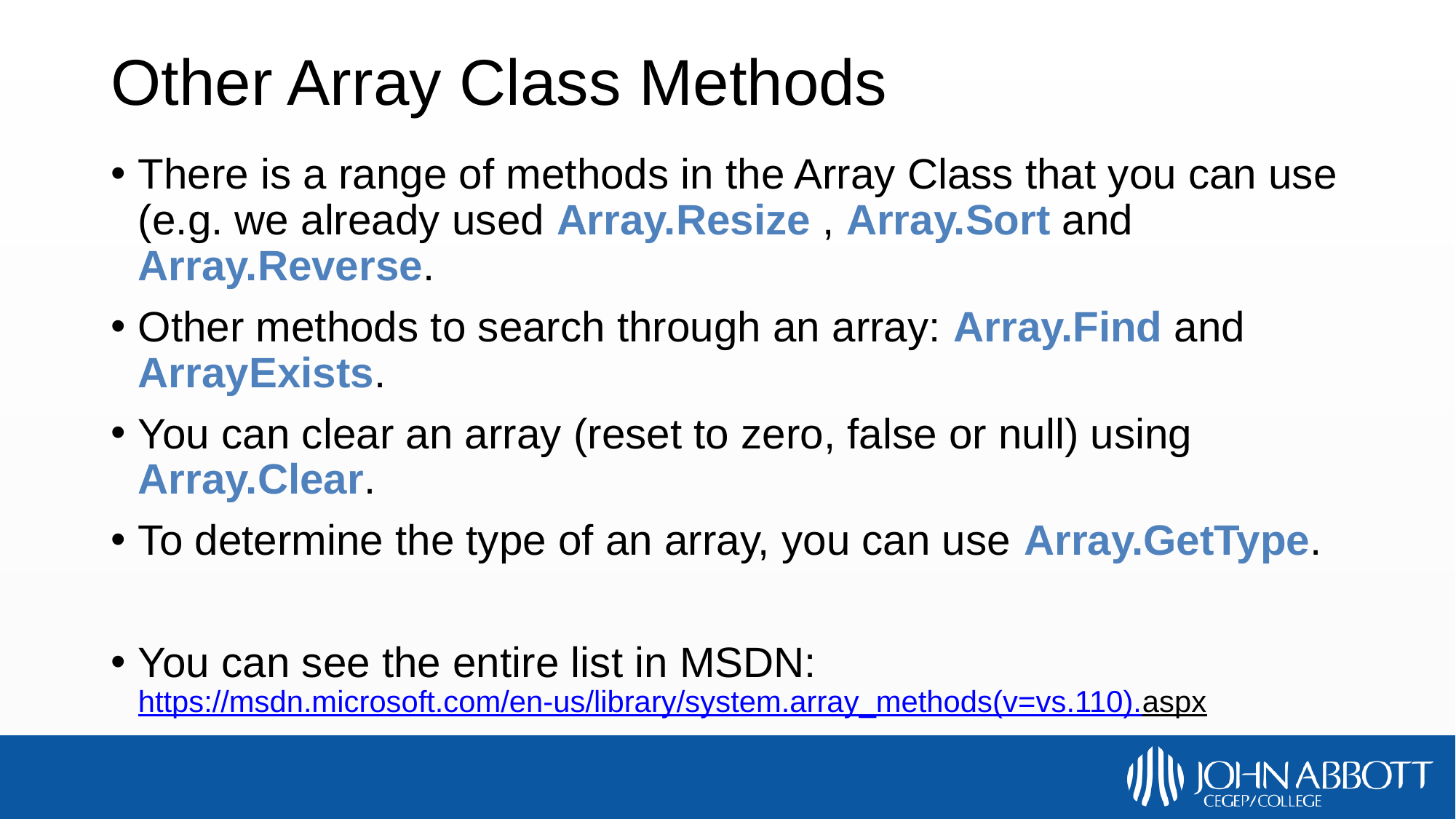

# Other Array Class Methods
There is a range of methods in the Array Class that you can use
(e.g. we already used Array.Resize , Array.Sort and Array.Reverse.
Other methods to search through an array: Array.Find and ArrayExists.
You can clear an array (reset to zero, false or null) using Array.Clear.
To determine the type of an array, you can use Array.GetType.

You can see the entire list in MSDN:
https://msdn.microsoft.com/en-us/library/system.array_methods(v=vs.110).aspx